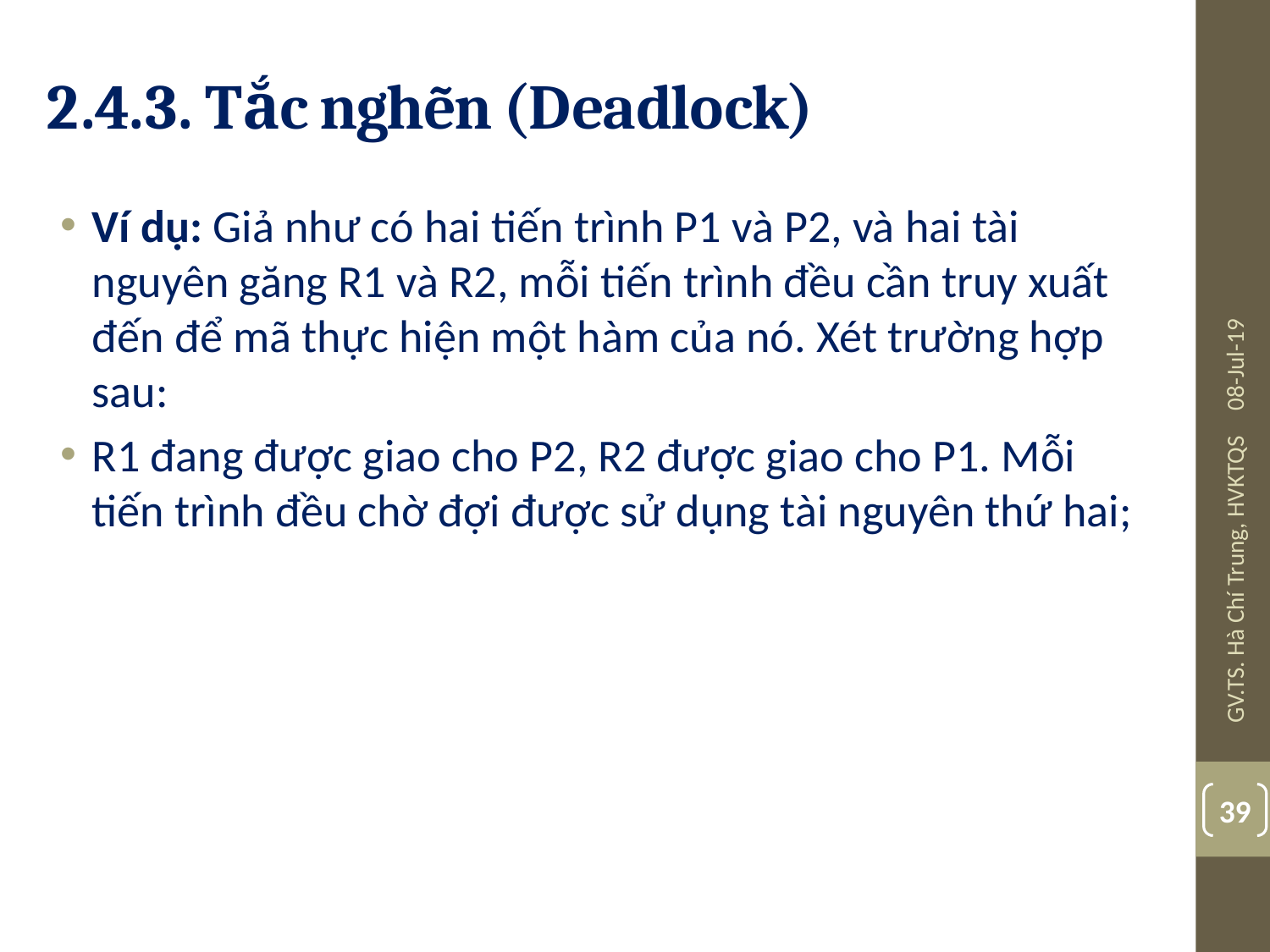

# 2.4.3. Tắc nghẽn (Deadlock)
Ví dụ: Giả như có hai tiến trình P1 và P2, và hai tài nguyên găng R1 và R2, mỗi tiến trình đều cần truy xuất đến để mã thực hiện một hàm của nó. Xét trường hợp sau:
R1 đang được giao cho P2, R2 được giao cho P1. Mỗi tiến trình đều chờ đợi được sử dụng tài nguyên thứ hai;

08-Jul-19
GV.TS. Hà Chí Trung, HVKTQS
39